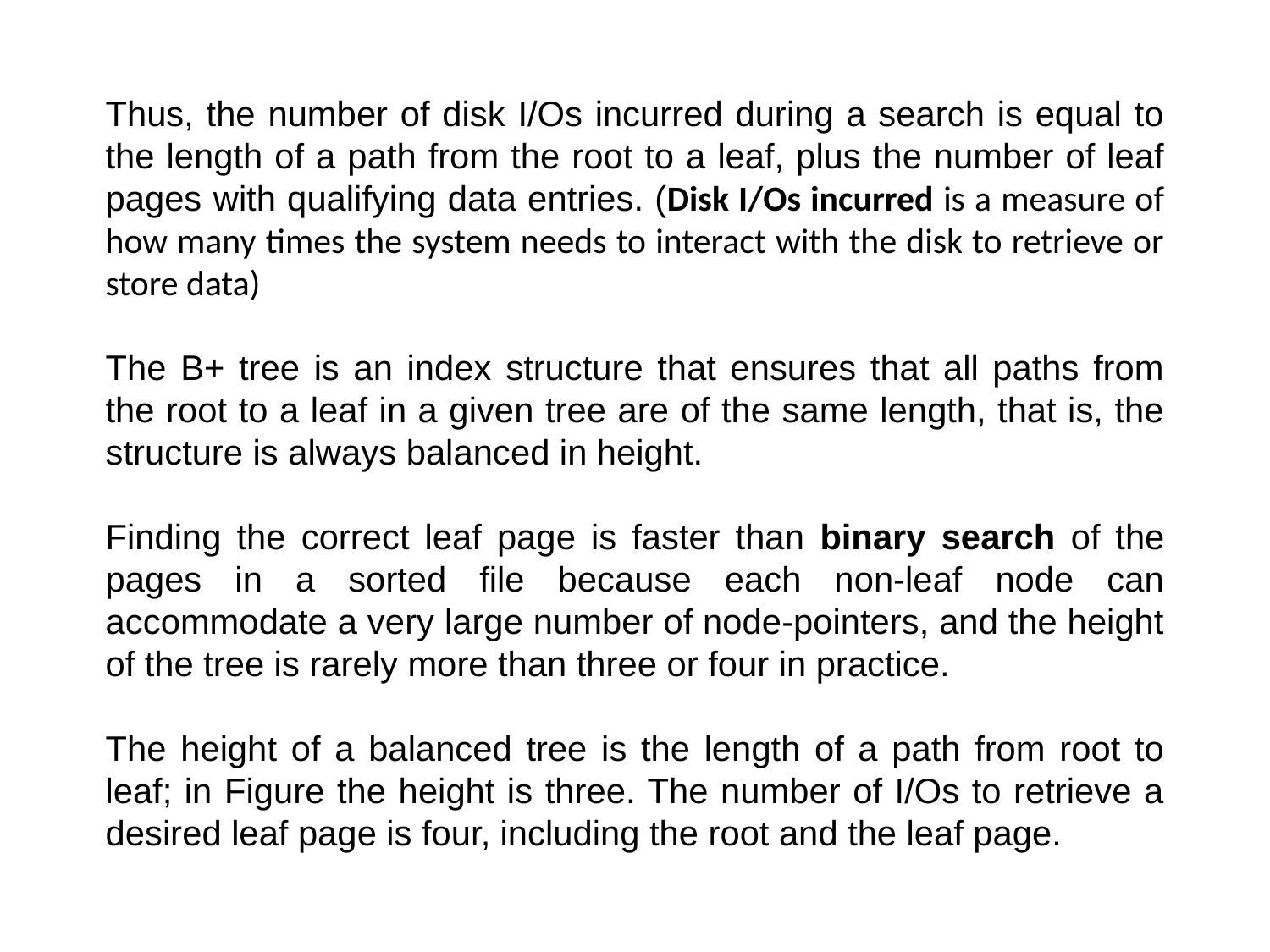

Thus, the number of disk I/Os incurred during a search is equal to the length of a path from the root to a leaf, plus the number of leaf pages with qualifying data entries. (Disk I/Os incurred is a measure of how many times the system needs to interact with the disk to retrieve or store data)

The B+ tree is an index structure that ensures that all paths from the root to a leaf in a given tree are of the same length, that is, the structure is always balanced in height.

Finding the correct leaf page is faster than binary search of the pages in a sorted file because each non-leaf node can accommodate a very large number of node-pointers, and the height of the tree is rarely more than three or four in practice.

The height of a balanced tree is the length of a path from root to leaf; in Figure the height is three. The number of I/Os to retrieve a desired leaf page is four, including the root and the leaf page.